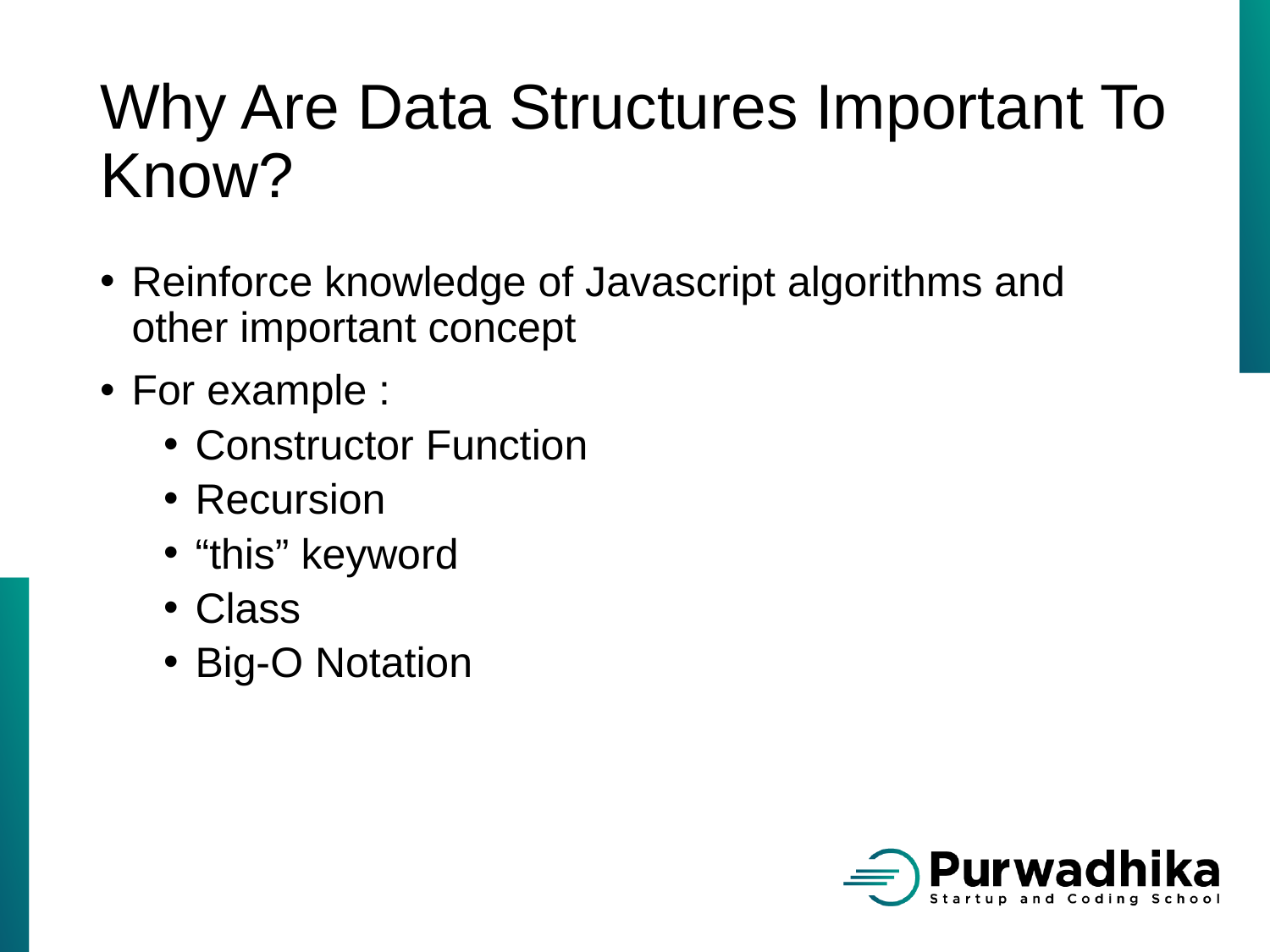

# Why Are Data Structures Important To Know?
Reinforce knowledge of Javascript algorithms and other important concept
For example :
Constructor Function
Recursion
“this” keyword
Class
Big-O Notation